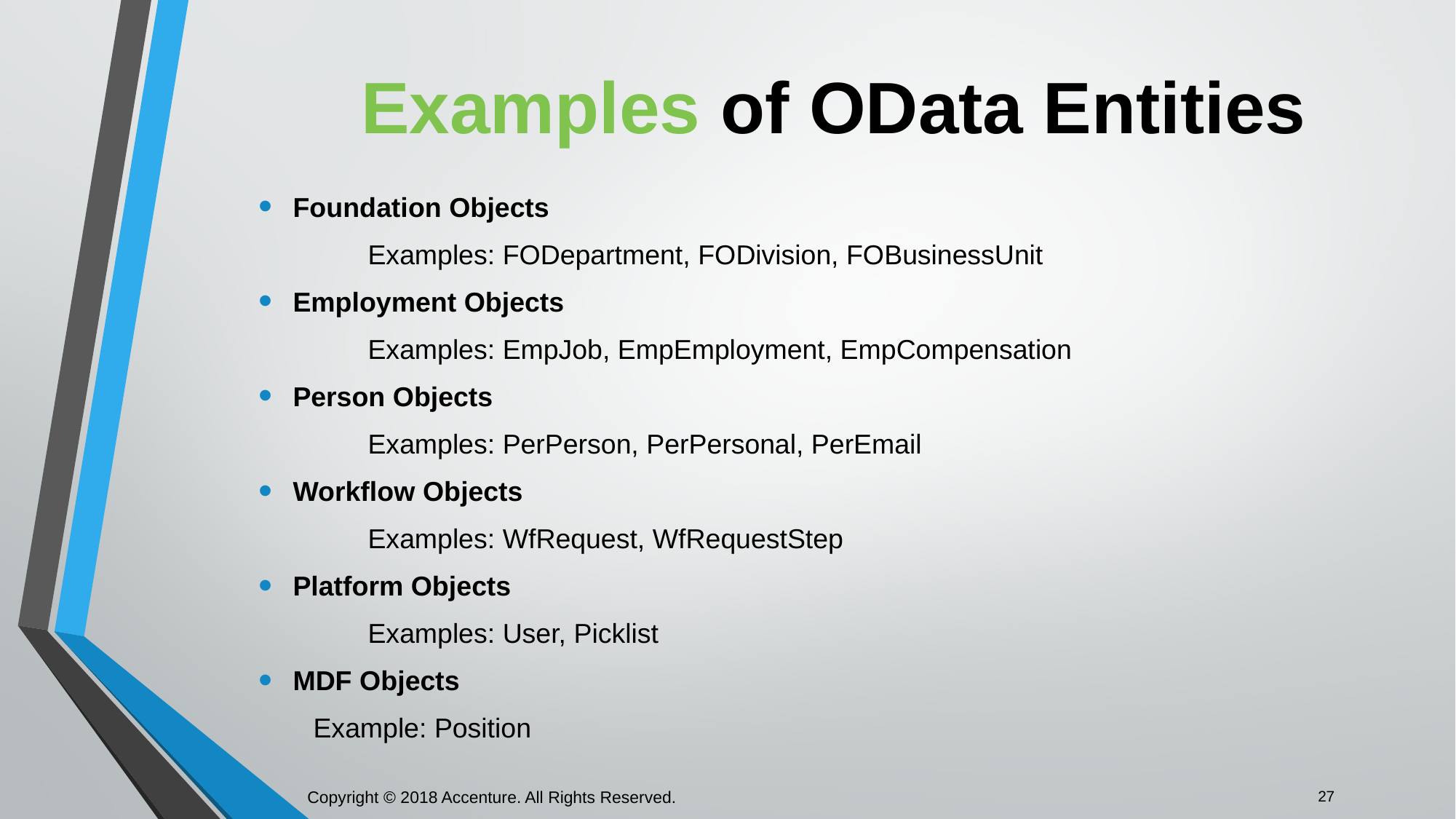

# Examples of OData Entities
Foundation Objects
	Examples: FODepartment, FODivision, FOBusinessUnit
Employment Objects
	Examples: EmpJob, EmpEmployment, EmpCompensation
Person Objects
	Examples: PerPerson, PerPersonal, PerEmail
Workflow Objects
	Examples: WfRequest, WfRequestStep
Platform Objects
	Examples: User, Picklist
MDF Objects
Example: Position
27